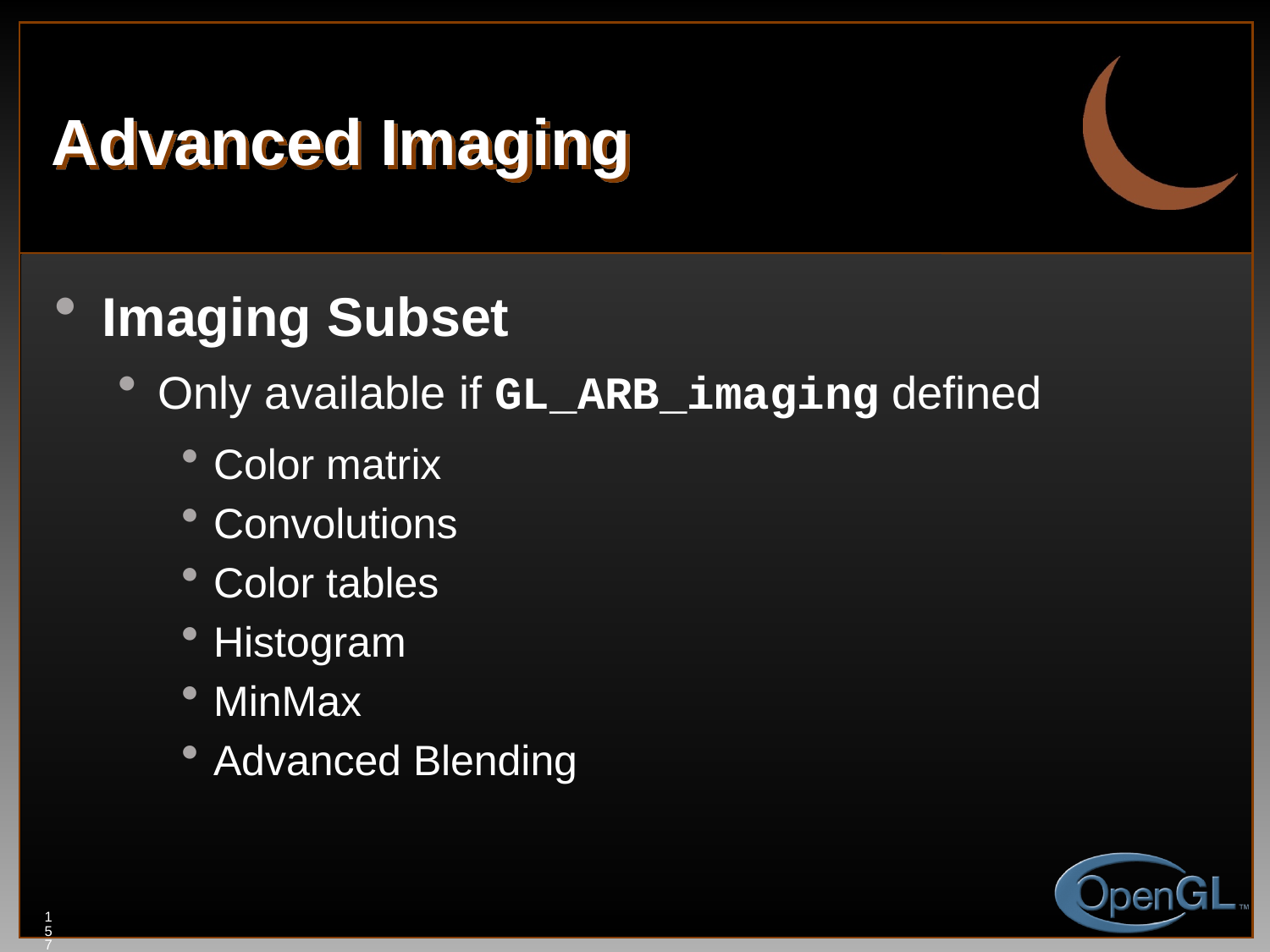

# Advanced Imaging
Imaging Subset
Only available if GL_ARB_imaging defined
Color matrix
Convolutions
Color tables
Histogram
MinMax
Advanced Blending
157